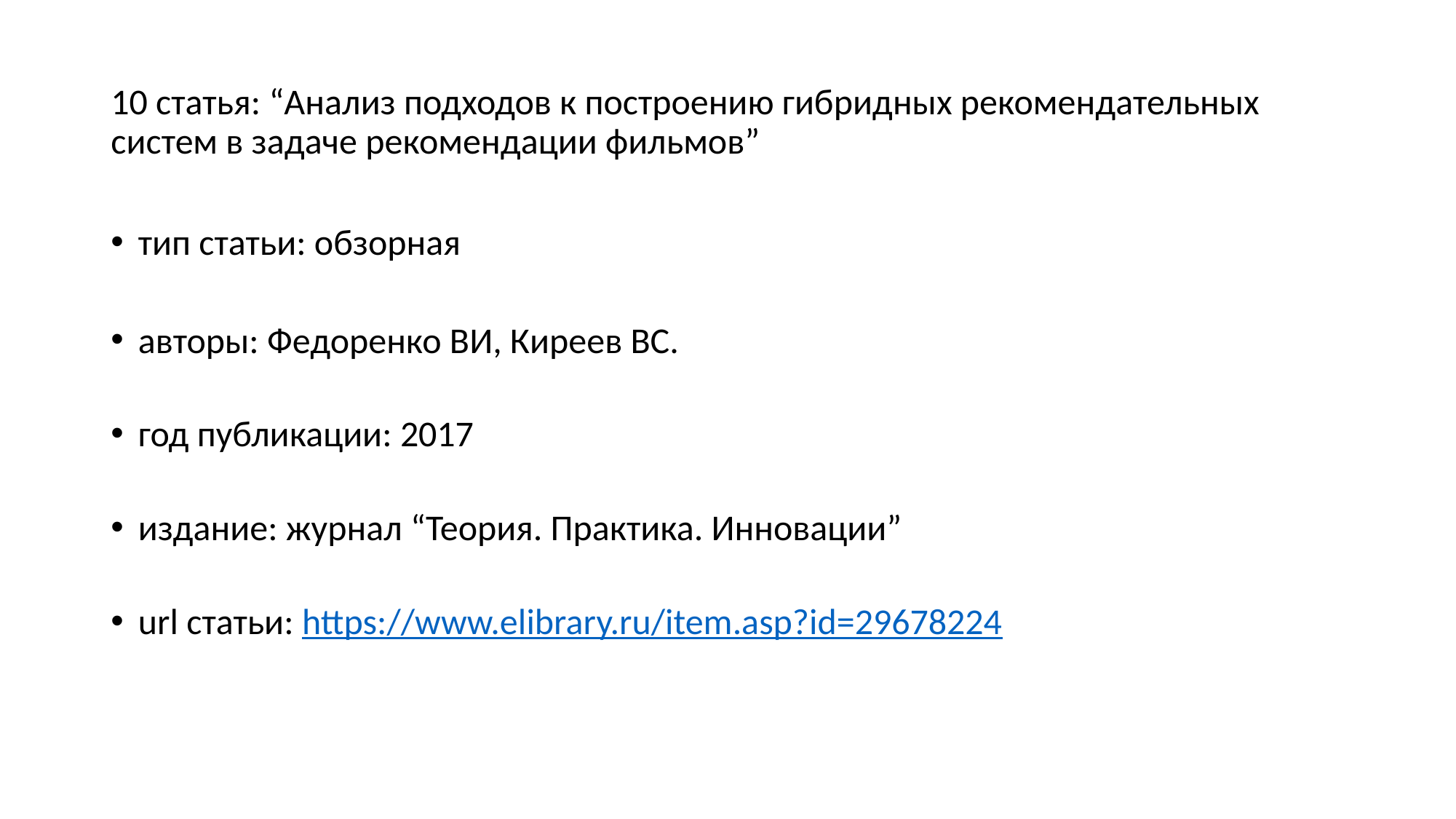

# 10 статья: “Анализ подходов к построению гибридных рекомендательных систем в задаче рекомендации фильмов”
тип статьи: обзорная
авторы: Федоренко ВИ, Киреев ВС.
год публикации: 2017
издание: журнал “Теория. Практика. Инновации”
url статьи: https://www.elibrary.ru/item.asp?id=29678224